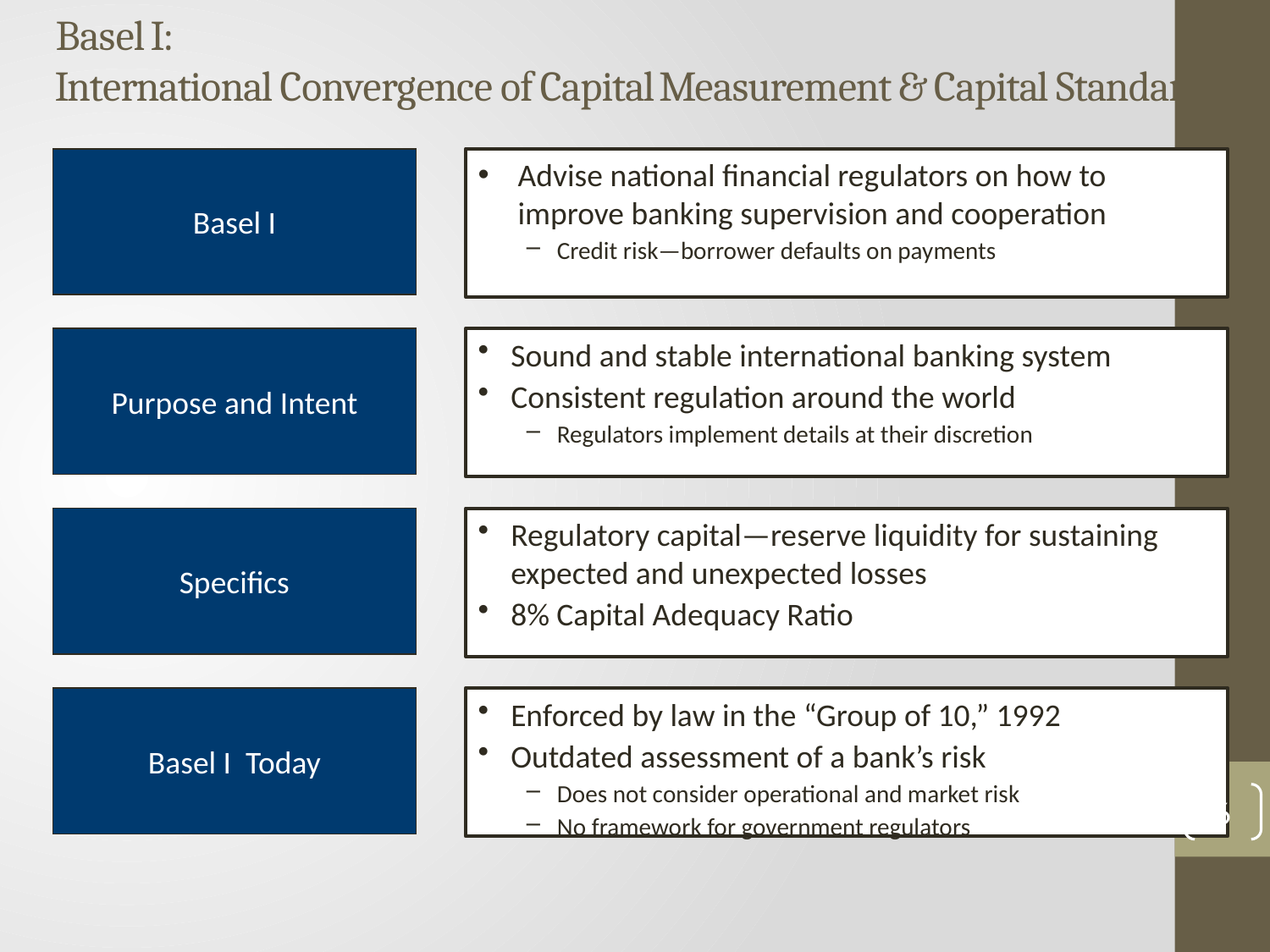

# Basel I: International Convergence of Capital Measurement & Capital Standards
Basel I
Advise national financial regulators on how to improve banking supervision and cooperation
Credit risk—borrower defaults on payments
Purpose and Intent
Sound and stable international banking system
Consistent regulation around the world
Regulators implement details at their discretion
Specifics
Regulatory capital—reserve liquidity for sustaining expected and unexpected losses
8% Capital Adequacy Ratio
Basel I  Today
Enforced by law in the “Group of 10,” 1992
Outdated assessment of a bank’s risk
Does not consider operational and market risk
No framework for government regulators
6